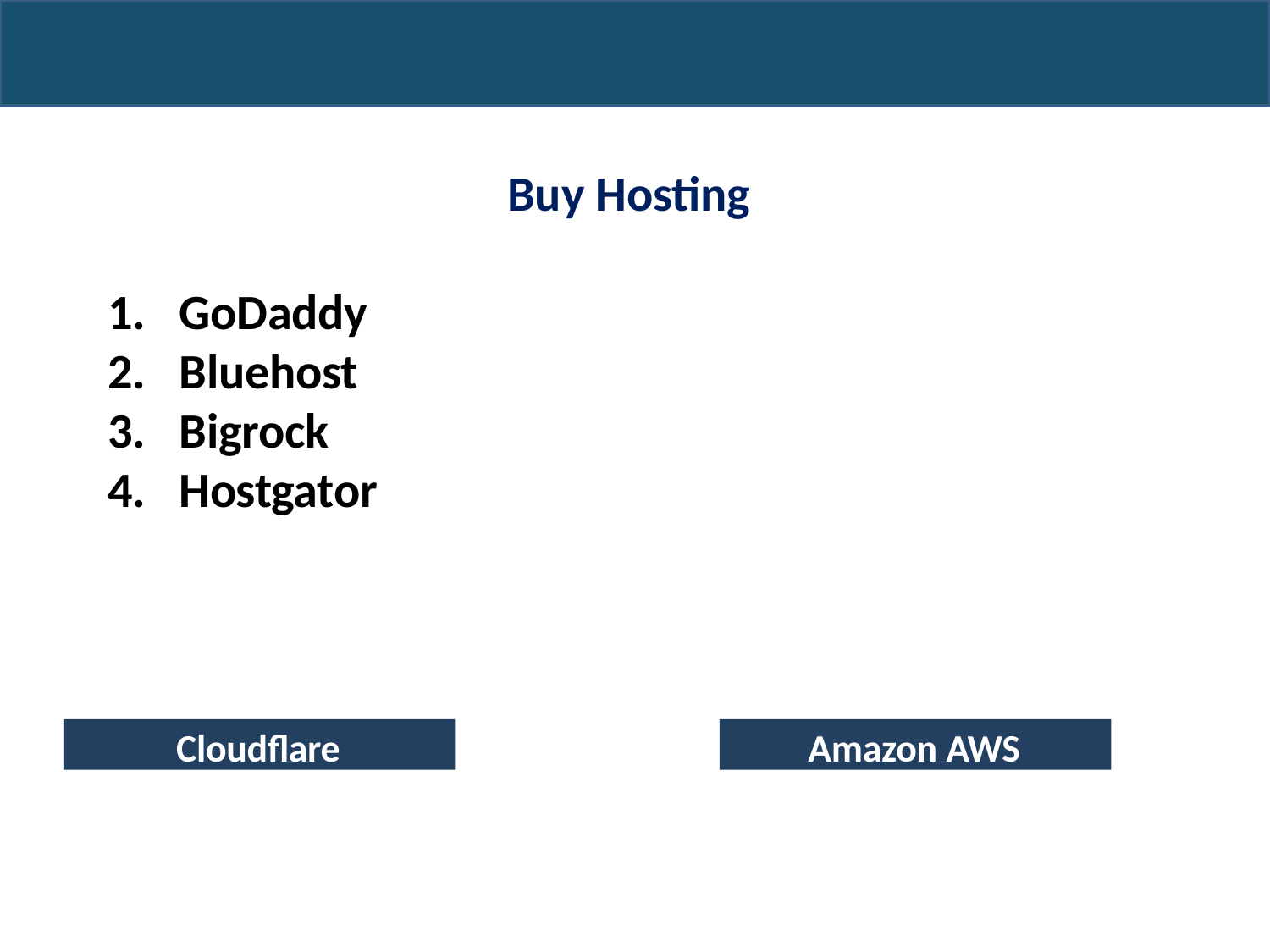

# Buy Hosting
GoDaddy
Bluehost
Bigrock
Hostgator
Cloudflare
Amazon AWS